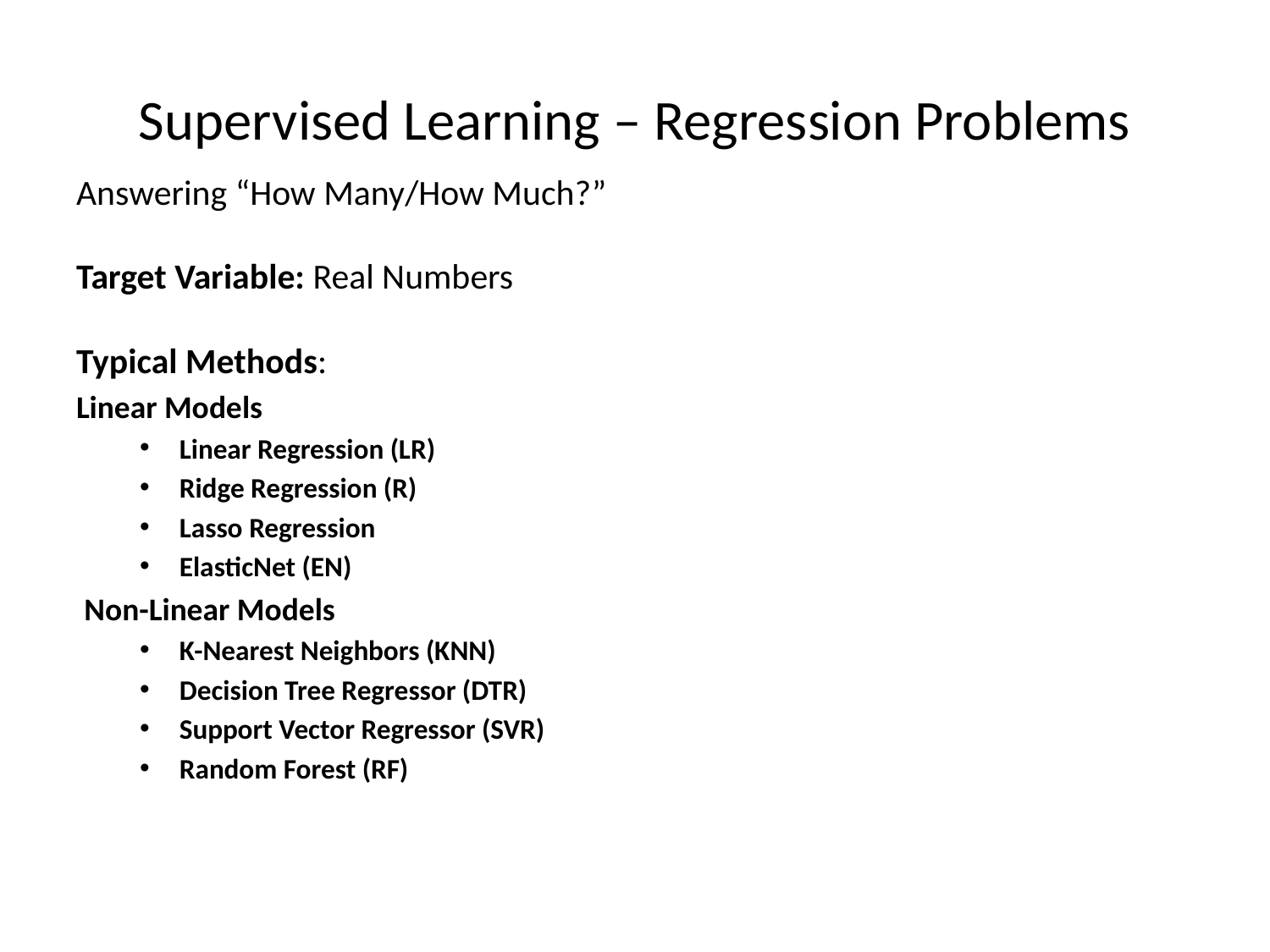

# Supervised Learning – Regression Problems
Answering “How Many/How Much?”

Target Variable: Real Numbers

Typical Methods:
Linear Models
Linear Regression (LR)
Ridge Regression (R)
Lasso Regression
ElasticNet (EN)
Non-Linear Models
K-Nearest Neighbors (KNN)
Decision Tree Regressor (DTR)
Support Vector Regressor (SVR)
Random Forest (RF)